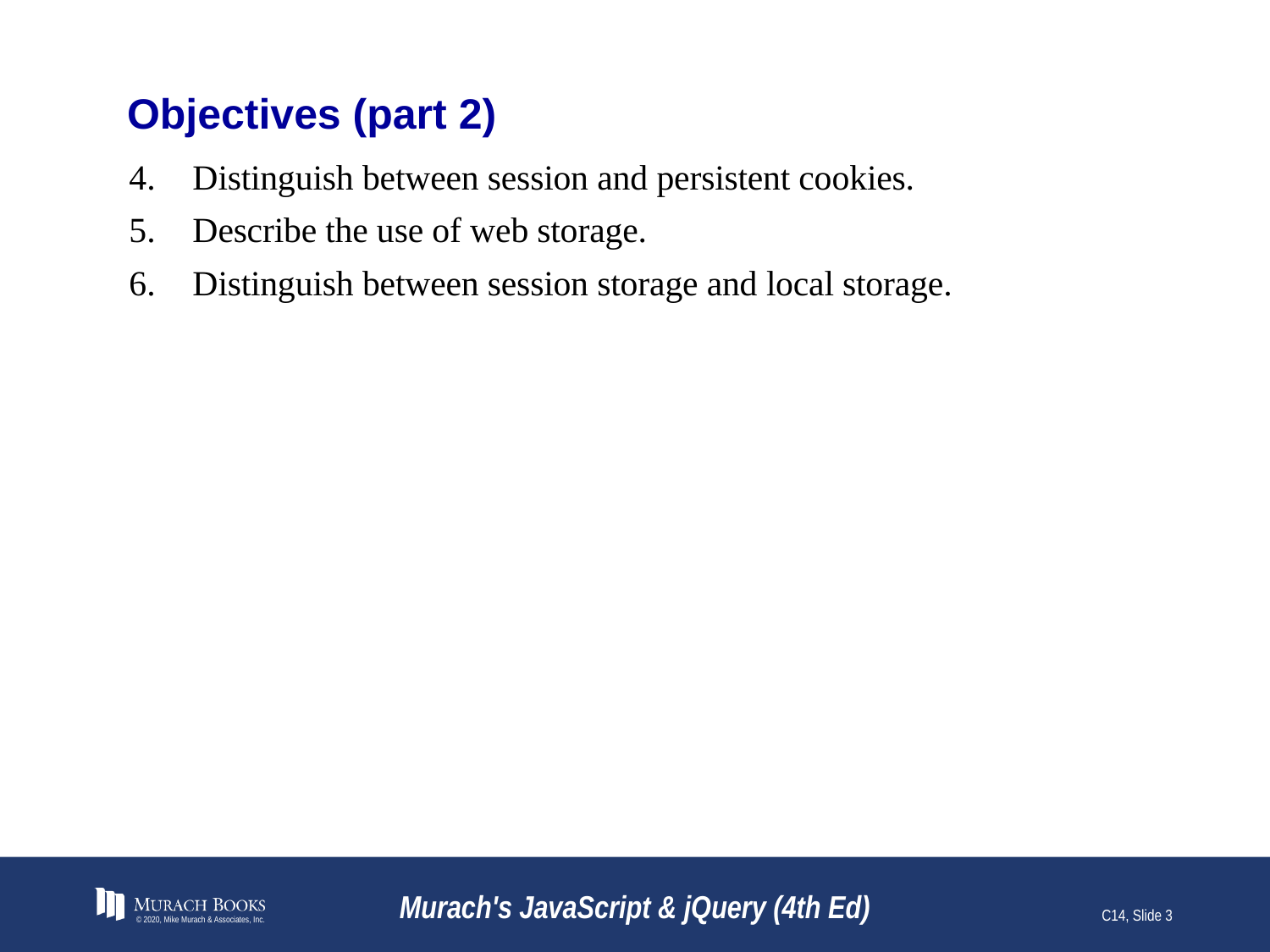

# Objectives (part 2)
Distinguish between session and persistent cookies.
Describe the use of web storage.
Distinguish between session storage and local storage.

© 2020, Mike Murach & Associates, Inc.
Murach's JavaScript & jQuery (4th Ed)

C14, Slide 3